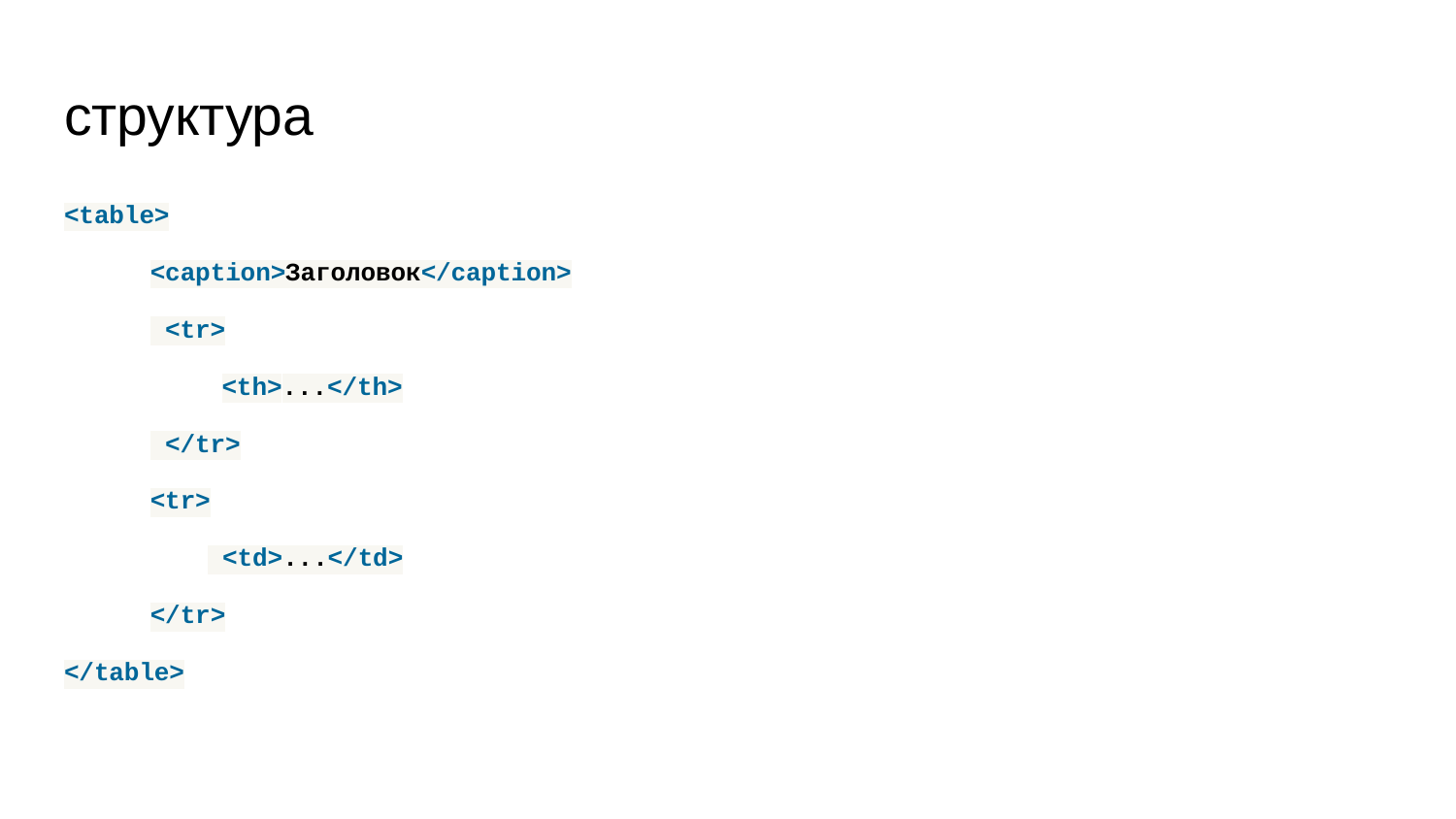

# структура
<table>
<caption>Заголовок</caption>
 <tr>
<th>...</th>
 </tr>
<tr>
 <td>...</td>
</tr>
</table>